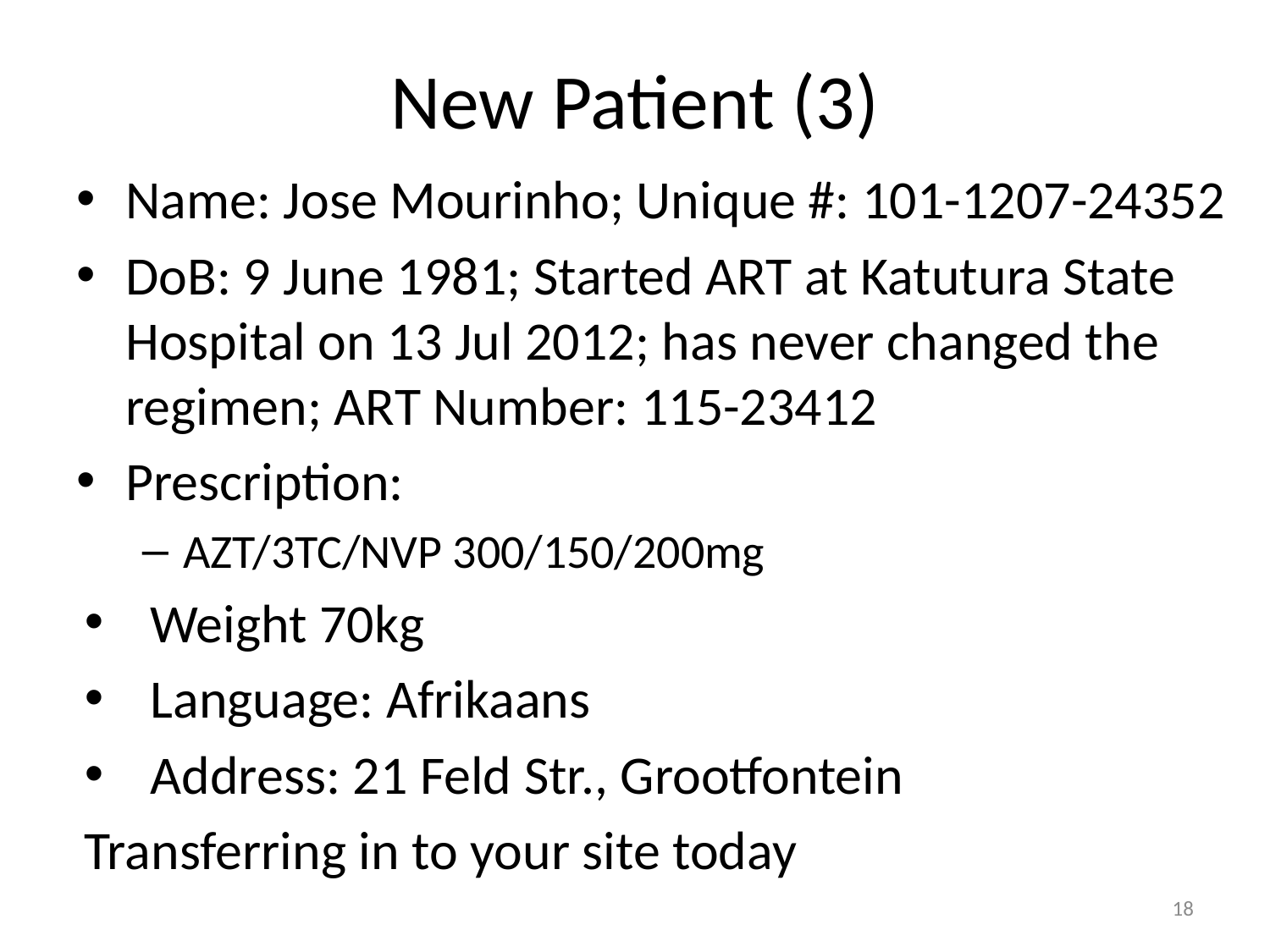

# New Patient (3)
Name: Jose Mourinho; Unique #: 101-1207-24352
DoB: 9 June 1981; Started ART at Katutura State Hospital on 13 Jul 2012; has never changed the regimen; ART Number: 115-23412
Prescription:
AZT/3TC/NVP 300/150/200mg
Weight 70kg
Language: Afrikaans
Address: 21 Feld Str., Grootfontein
Transferring in to your site today

18